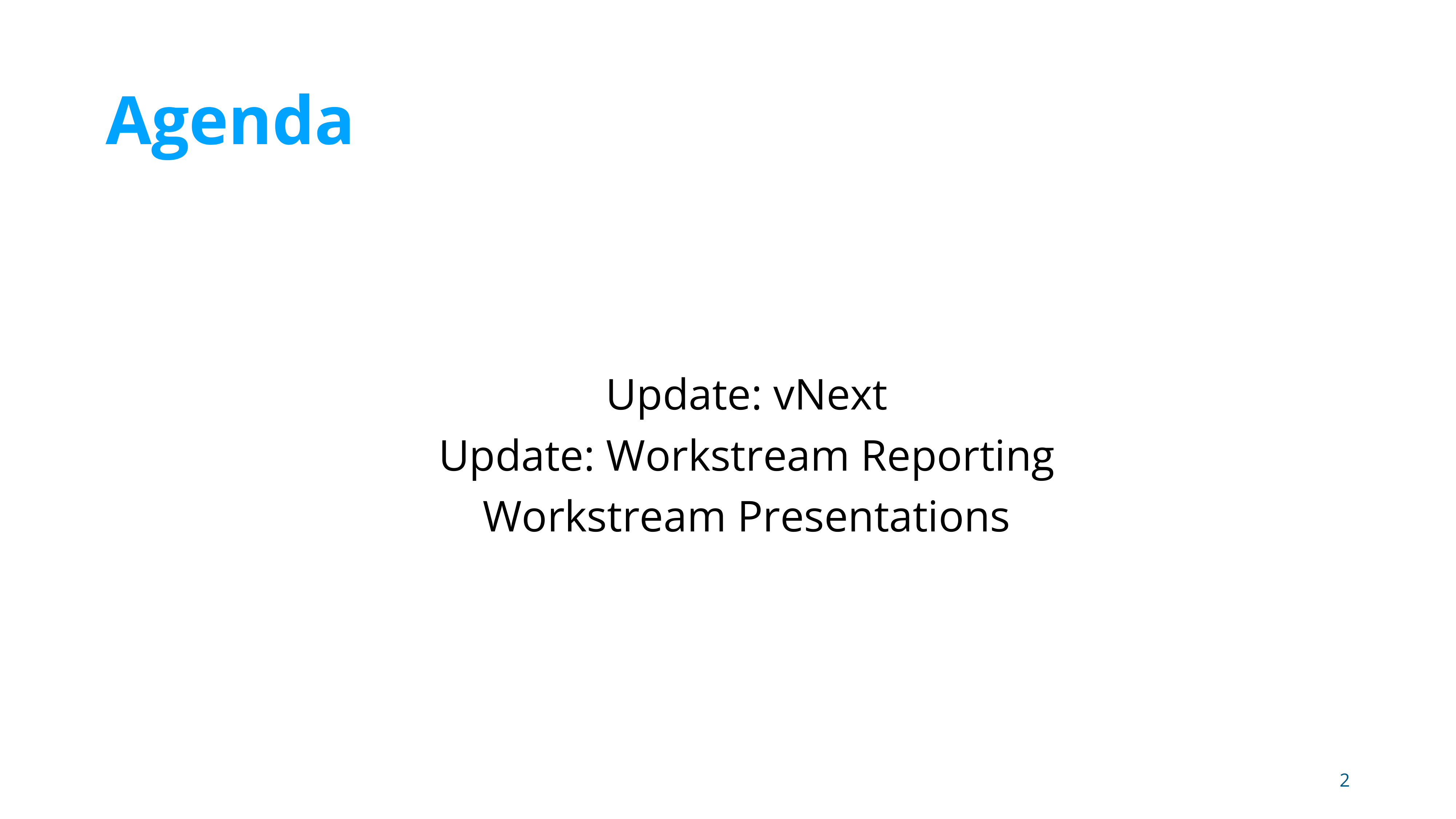

# Agenda
Update: vNext
Update: Workstream Reporting
Workstream Presentations

2